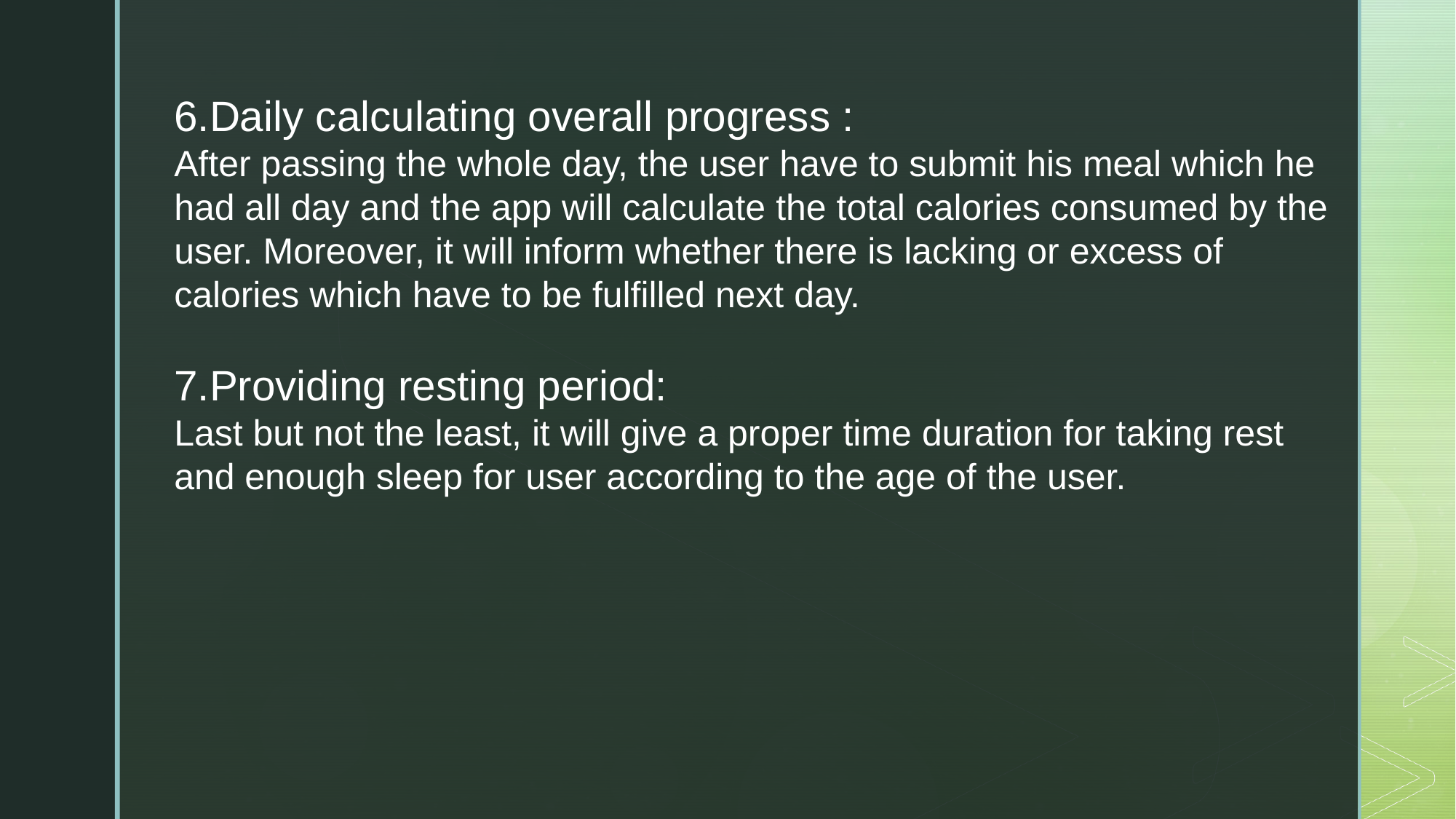

6.Daily calculating overall progress :
After passing the whole day, the user have to submit his meal which he had all day and the app will calculate the total calories consumed by the user. Moreover, it will inform whether there is lacking or excess of calories which have to be fulfilled next day.
7.Providing resting period:
Last but not the least, it will give a proper time duration for taking rest and enough sleep for user according to the age of the user.